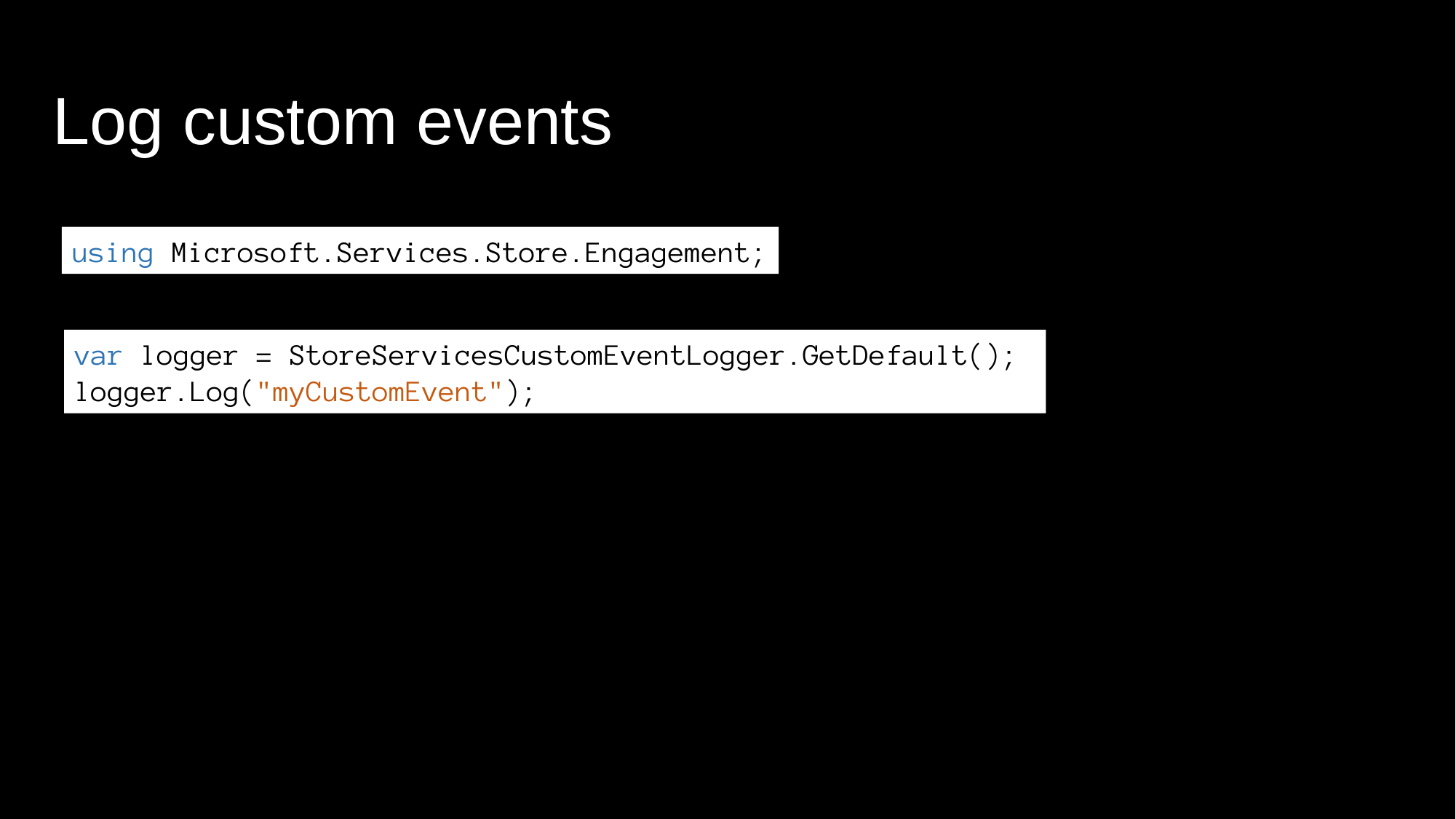

# Log custom events

using Microsoft.Services.Store.Engagement;
var logger = StoreServicesCustomEventLogger.GetDefault();
logger.Log("myCustomEvent");